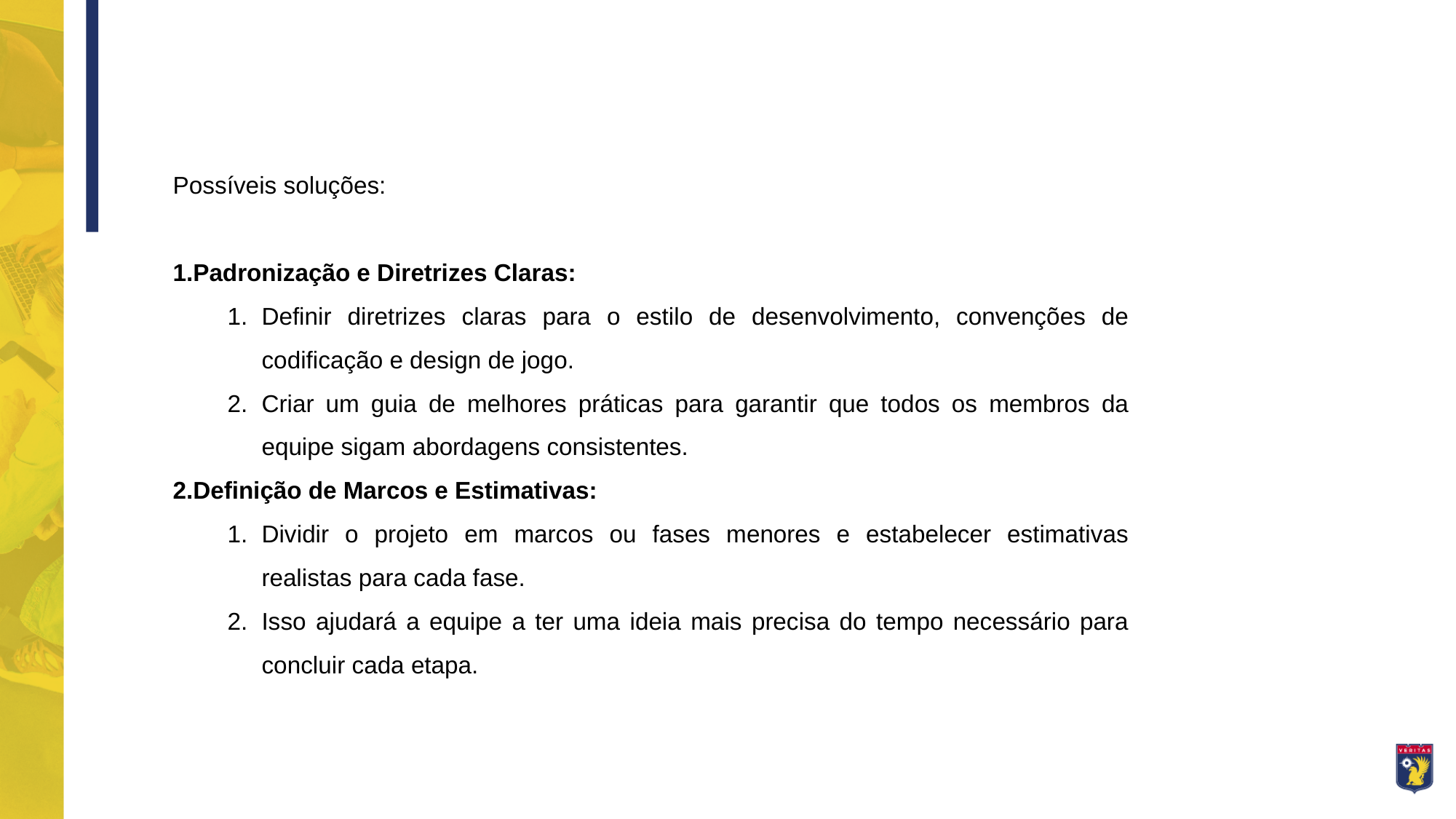

Possíveis soluções:

Padronização e Diretrizes Claras:
Definir diretrizes claras para o estilo de desenvolvimento, convenções de codificação e design de jogo.
Criar um guia de melhores práticas para garantir que todos os membros da equipe sigam abordagens consistentes.
Definição de Marcos e Estimativas:
Dividir o projeto em marcos ou fases menores e estabelecer estimativas realistas para cada fase.
Isso ajudará a equipe a ter uma ideia mais precisa do tempo necessário para concluir cada etapa.